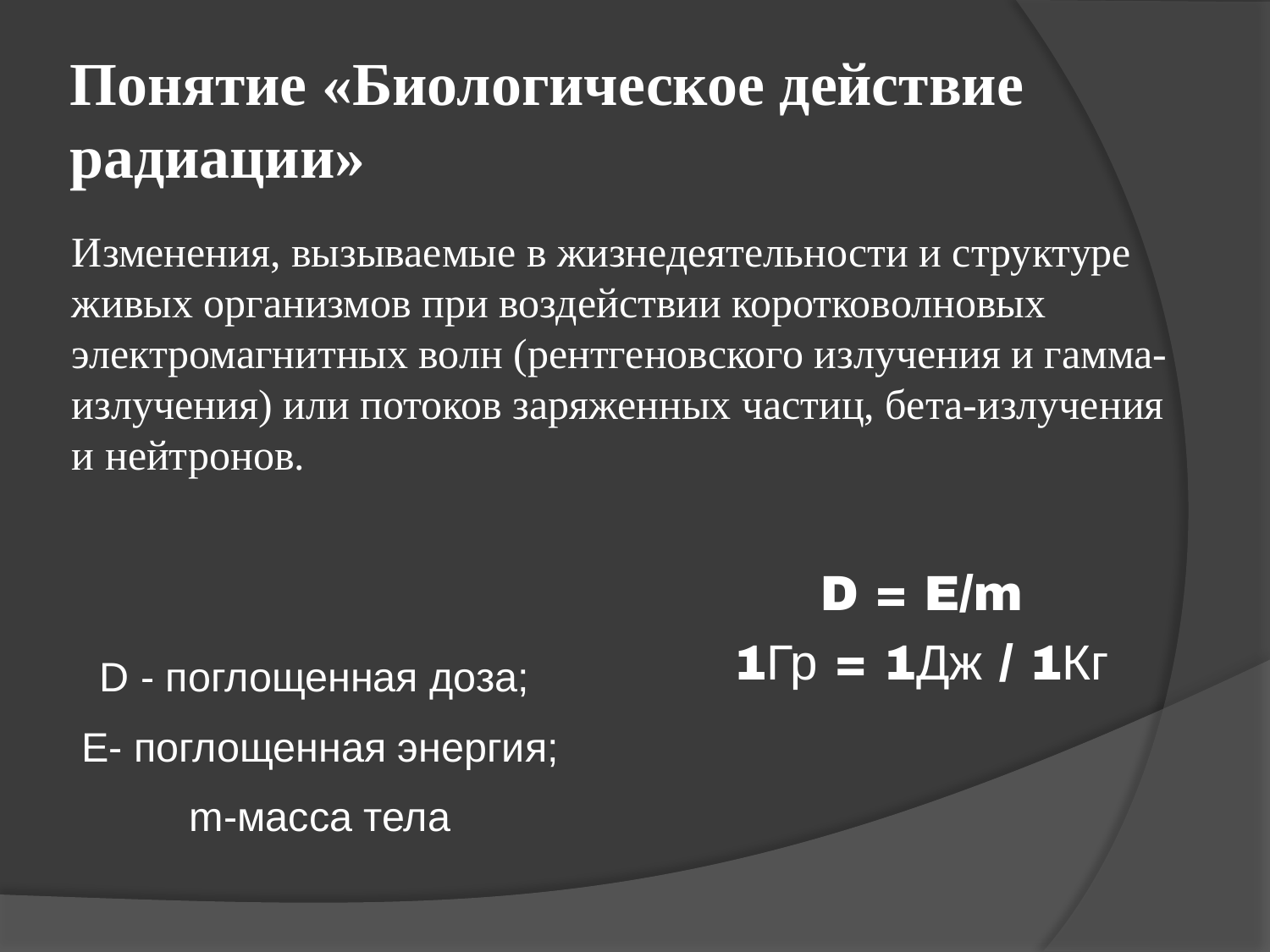

# Понятие «Биологическое действие радиации»
Изменения, вызываемые в жизнедеятельности и структуре живых организмов при воздействии коротковолновых электромагнитных волн (рентгеновского излучения и гамма-излучения) или потоков заряженных частиц, бета-излучения и нейтронов.
D = E/m
1Гр = 1Дж / 1Кг
D - поглощенная доза;
E- поглощенная энергия;
m-масса тела